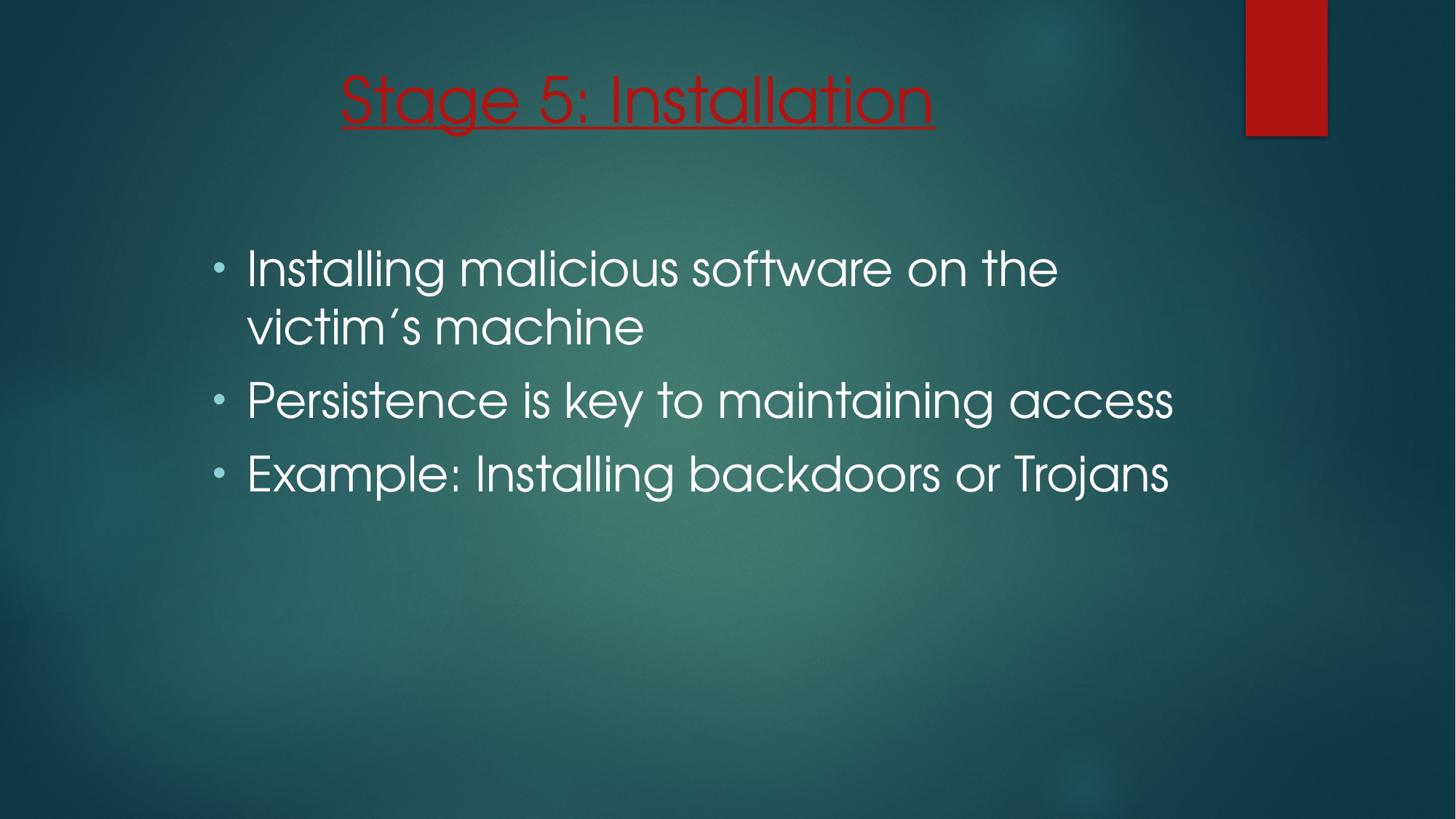

# Stage 5: Installation

Installing malicious software on the victim’s machine
Persistence is key to maintaining access
Example: Installing backdoors or Trojans